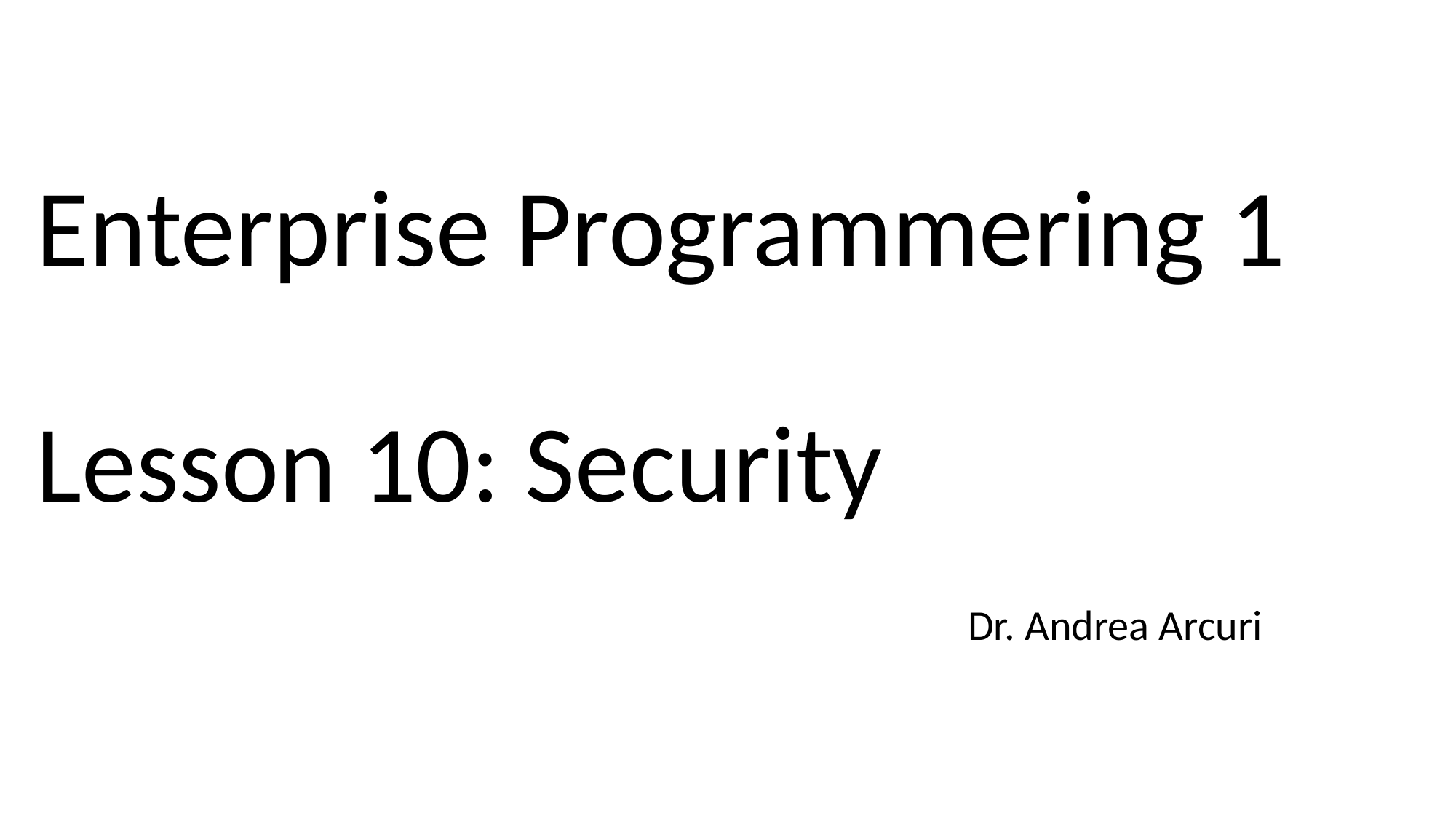

# Enterprise Programmering 1 Lesson 10: Security
Dr. Andrea Arcuri